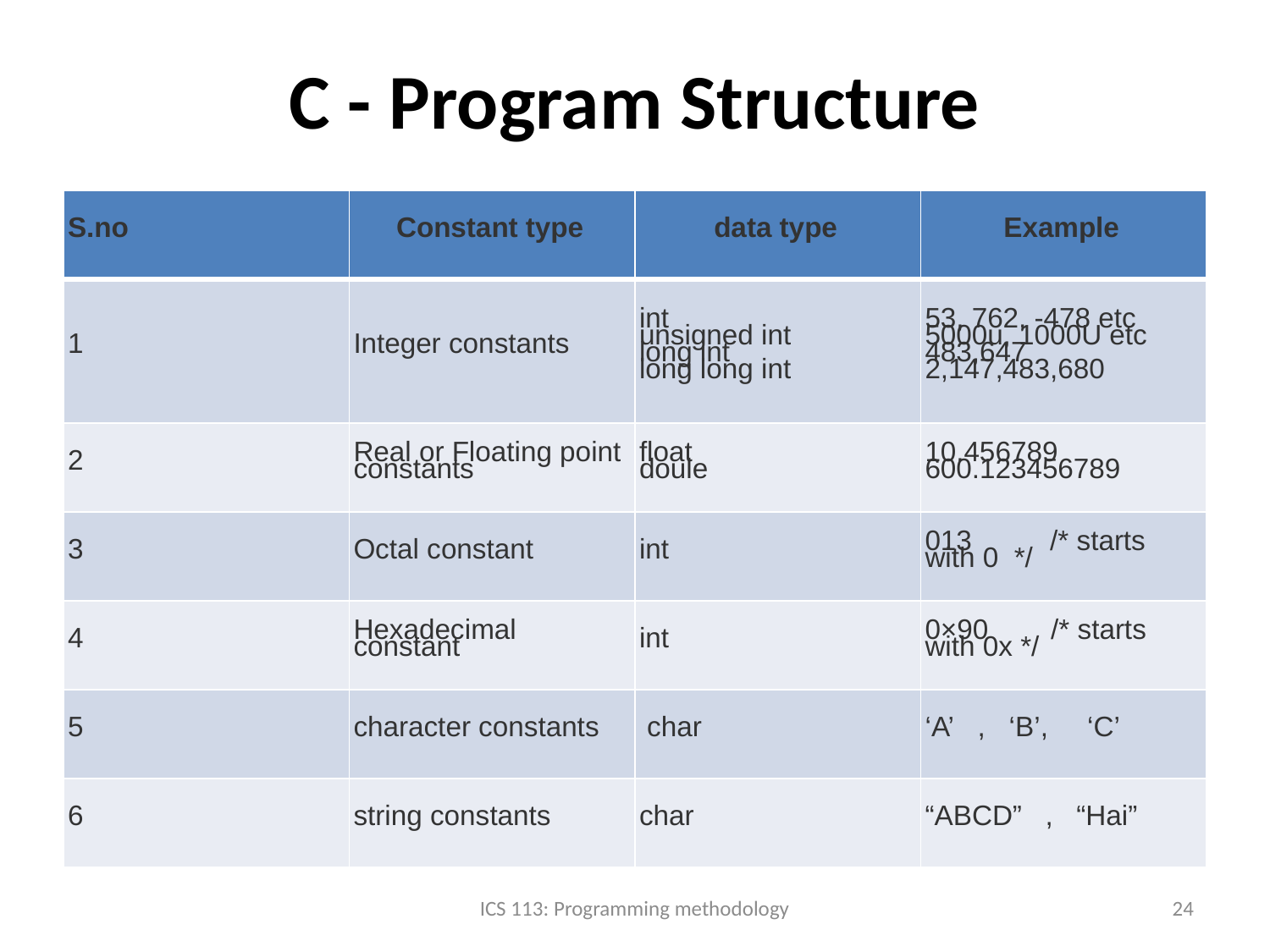

# C - Program Structure
| S.no | Constant type | data type | Example |
| --- | --- | --- | --- |
| 1 | Integer constants | int unsigned int long int long long int | 53, 762, -478 etc  5000u, 1000U etc 483,647 2,147,483,680 |
| 2 | Real or Floating point constants | float doule | 10.456789 600.123456789 |
| 3 | Octal constant | int | 013          /\* starts with 0  \*/ |
| 4 | Hexadecimal constant | int | 0×90        /\* starts with 0x \*/ |
| 5 | character constants | char | ‘A’   ,   ‘B’,     ‘C’ |
| 6 | string constants | char | “ABCD”   ,   “Hai” |
ICS 113: Programming methodology
24